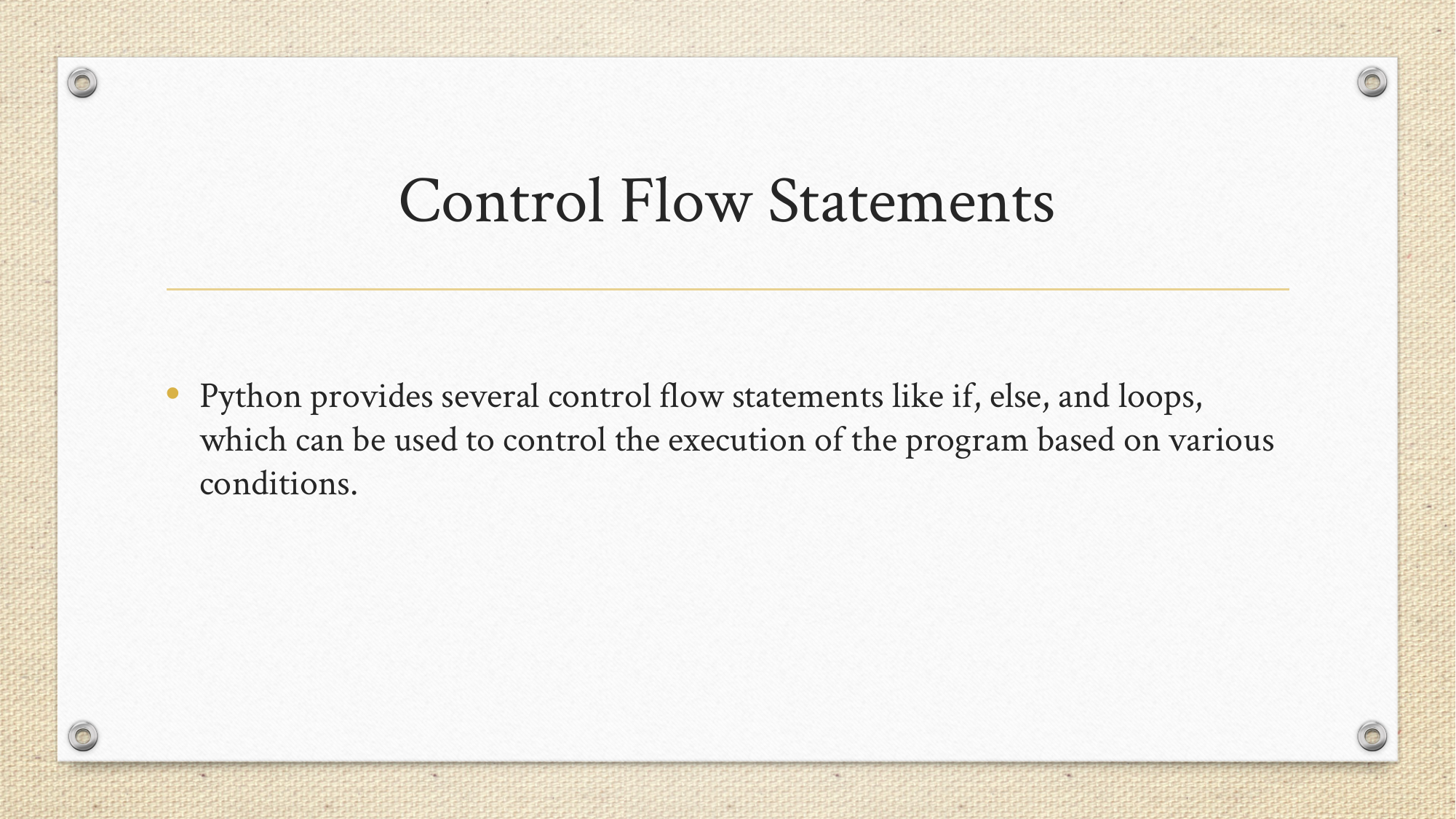

# Control Flow Statements

Python provides several control flow statements like if, else, and loops, which can be used to control the execution of the program based on various conditions.